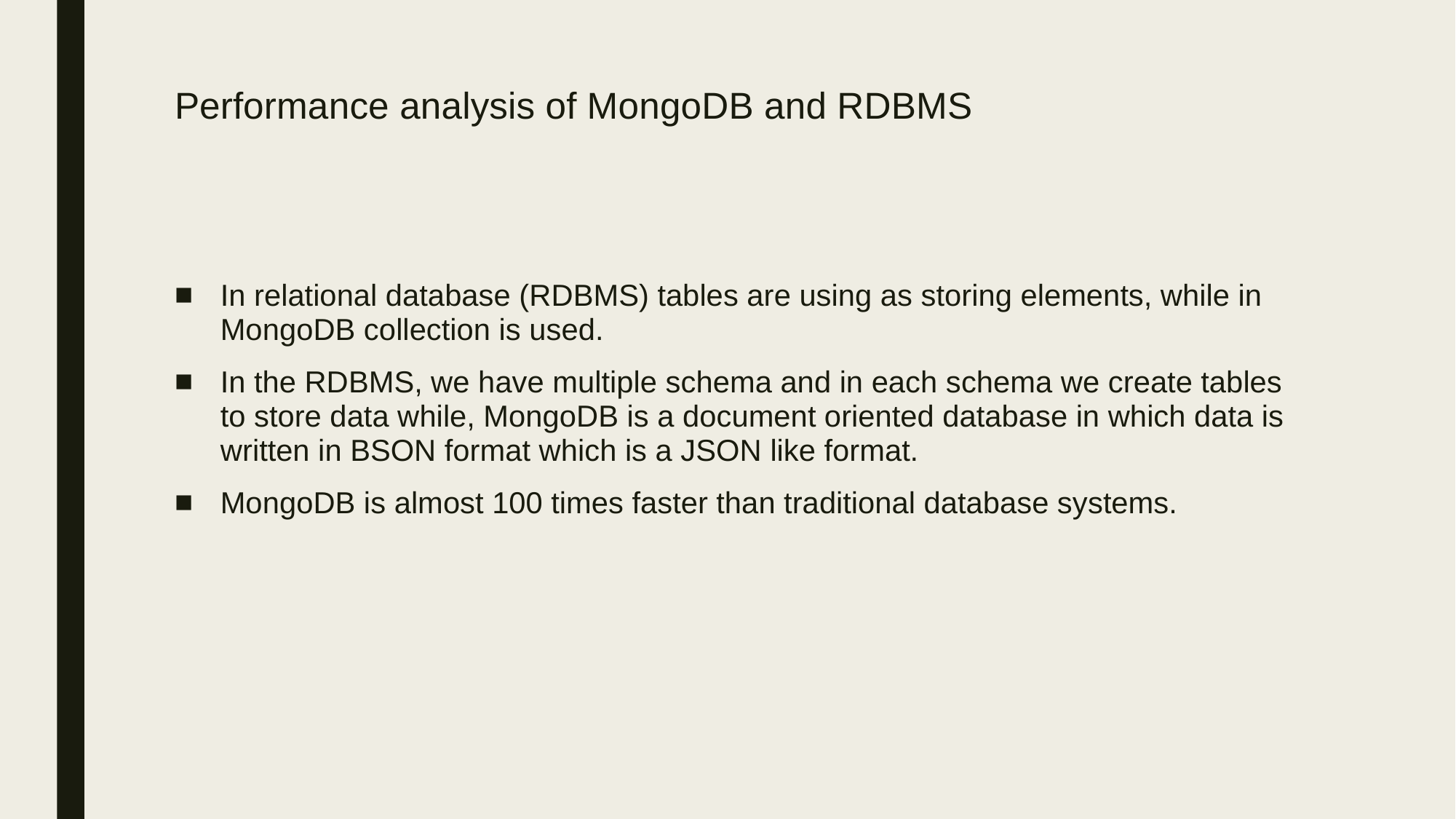

# Performance analysis of MongoDB and RDBMS
In relational database (RDBMS) tables are using as storing elements, while in MongoDB collection is used.
In the RDBMS, we have multiple schema and in each schema we create tables to store data while, MongoDB is a document oriented database in which data is written in BSON format which is a JSON like format.
MongoDB is almost 100 times faster than traditional database systems.